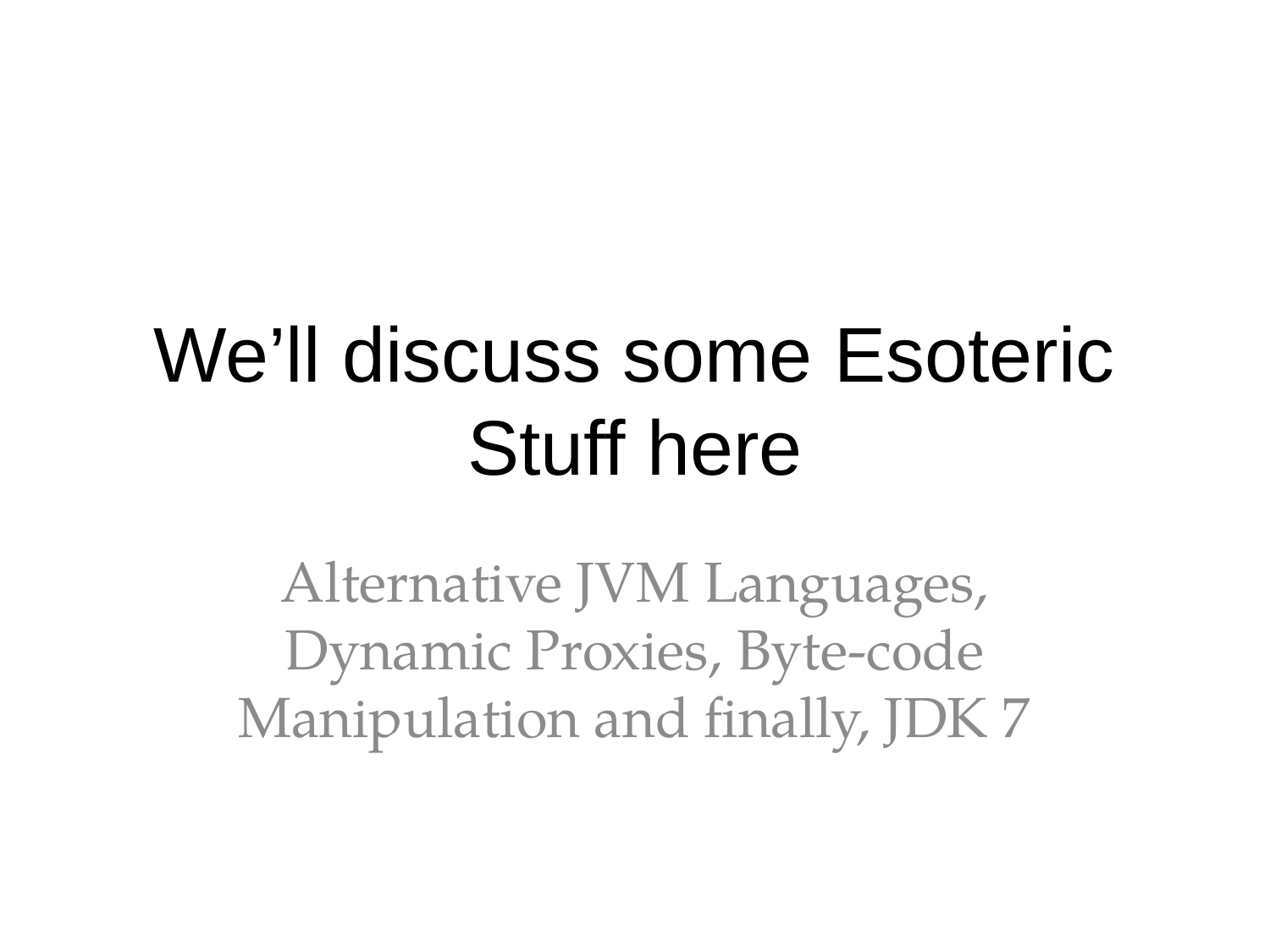

# We’ll discuss some Esoteric Stuff here
Alternative JVM Languages, Dynamic Proxies, Byte-code Manipulation and finally, JDK 7